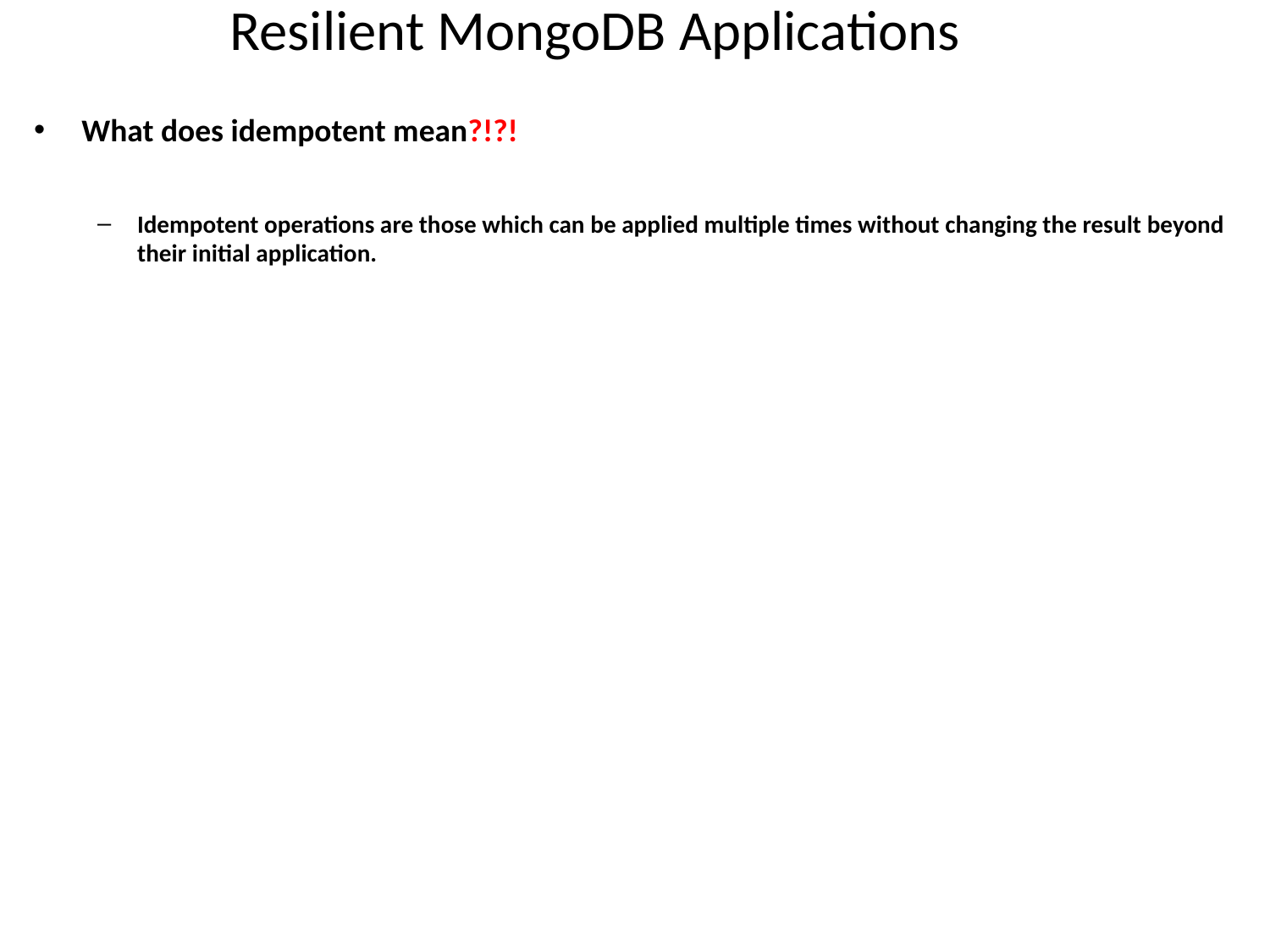

# Resilient MongoDB Applications

What does idempotent mean?!?!

Idempotent operations are those which can be applied multiple times without changing the result beyond their initial application.